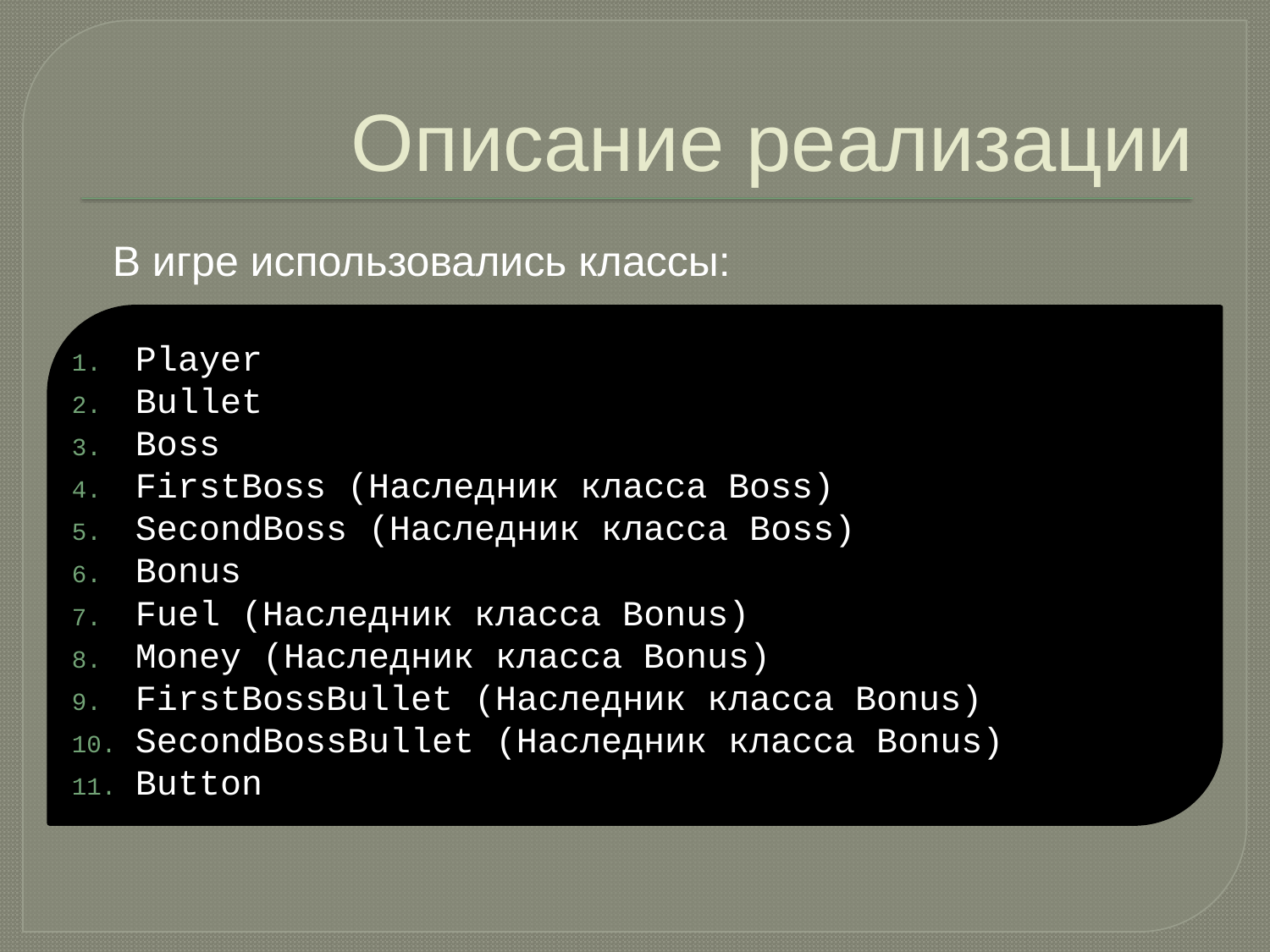

# Описание реализации
	В игре использовались классы:

Player
Bullet
Boss
FirstBoss (Наследник класса Boss)
SecondBoss (Наследник класса Boss)
Bonus
Fuel (Наследник класса Bonus)
Money (Наследник класса Bonus)
FirstBossBullet (Наследник класса Bonus)
SecondBossBullet (Наследник класса Bonus)
Button